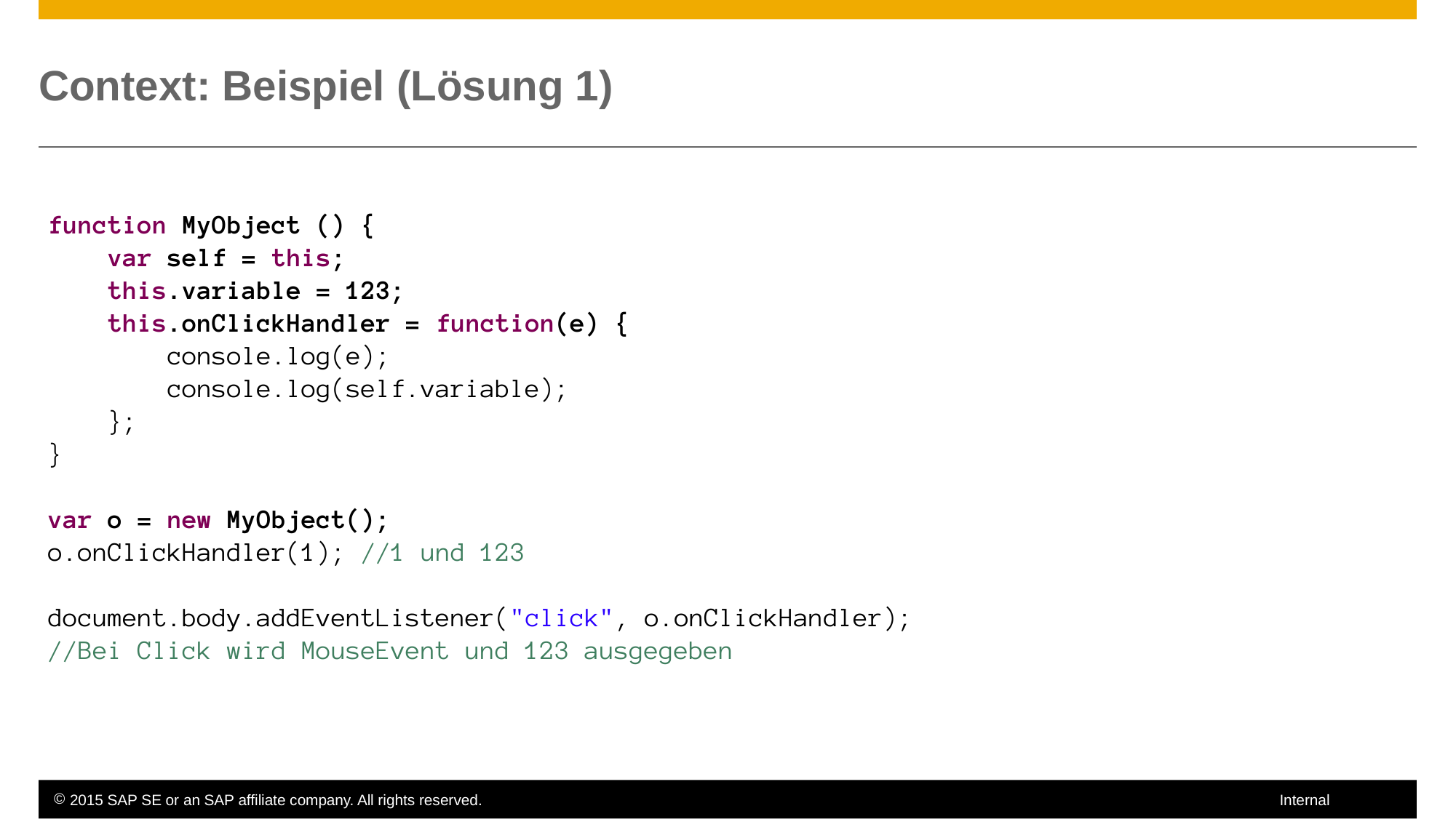

# Context: Beispiel (Lösung 1)
function MyObject () {
    var self = this;
    this.variable = 123;
    this.onClickHandler = function(e) {
        console.log(e);
        console.log(self.variable);
    };
}

var o = new MyObject();
o.onClickHandler(1); //1 und 123

document.body.addEventListener("click", o.onClickHandler);
//Bei Click wird MouseEvent und 123 ausgegeben